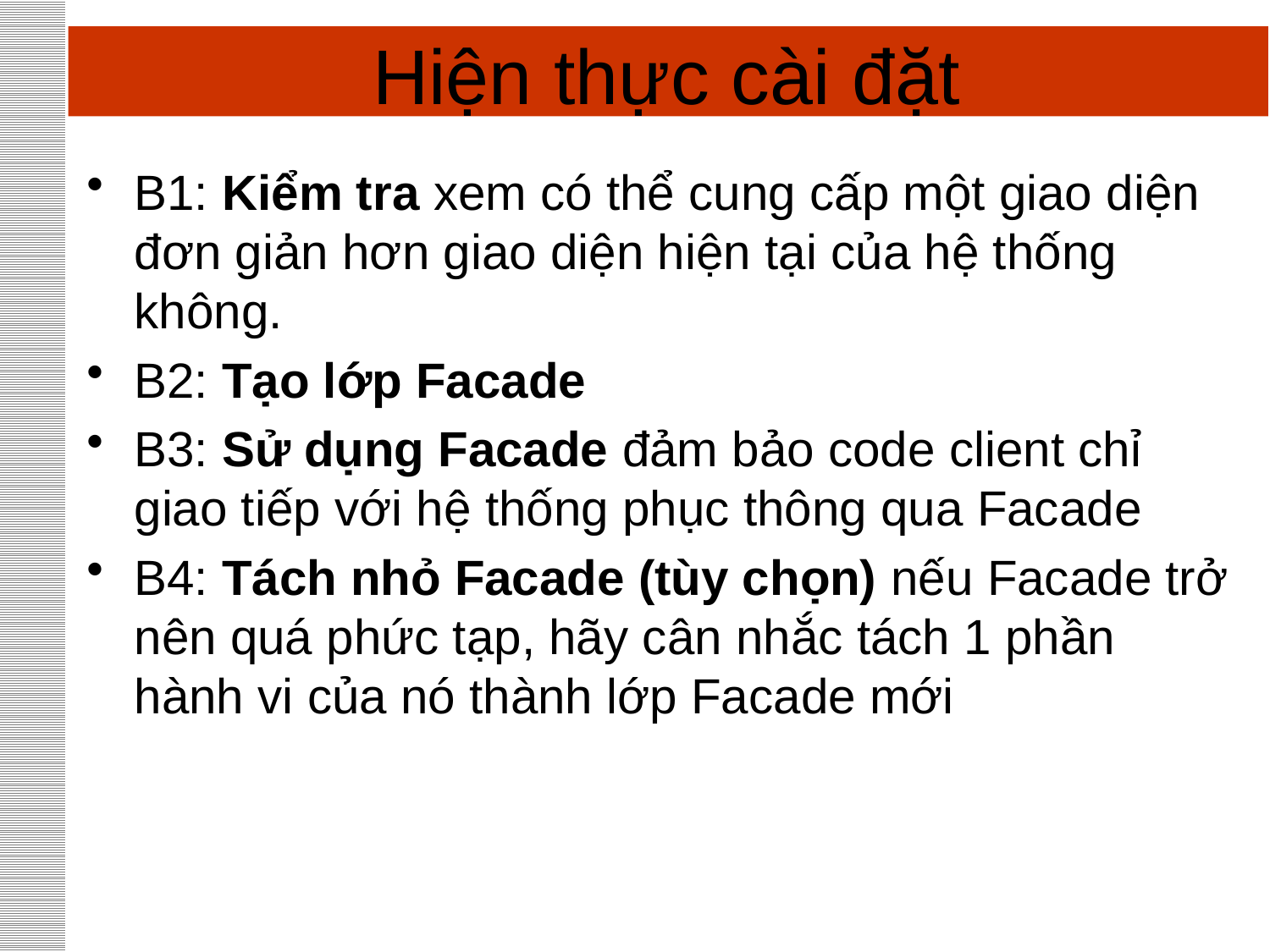

# Hiện thực cài đặt
B1: Kiểm tra xem có thể cung cấp một giao diện đơn giản hơn giao diện hiện tại của hệ thống không.
B2: Tạo lớp Facade
B3: Sử dụng Facade đảm bảo code client chỉ giao tiếp với hệ thống phục thông qua Facade
B4: Tách nhỏ Facade (tùy chọn) nếu Facade trở nên quá phức tạp, hãy cân nhắc tách 1 phần hành vi của nó thành lớp Facade mới